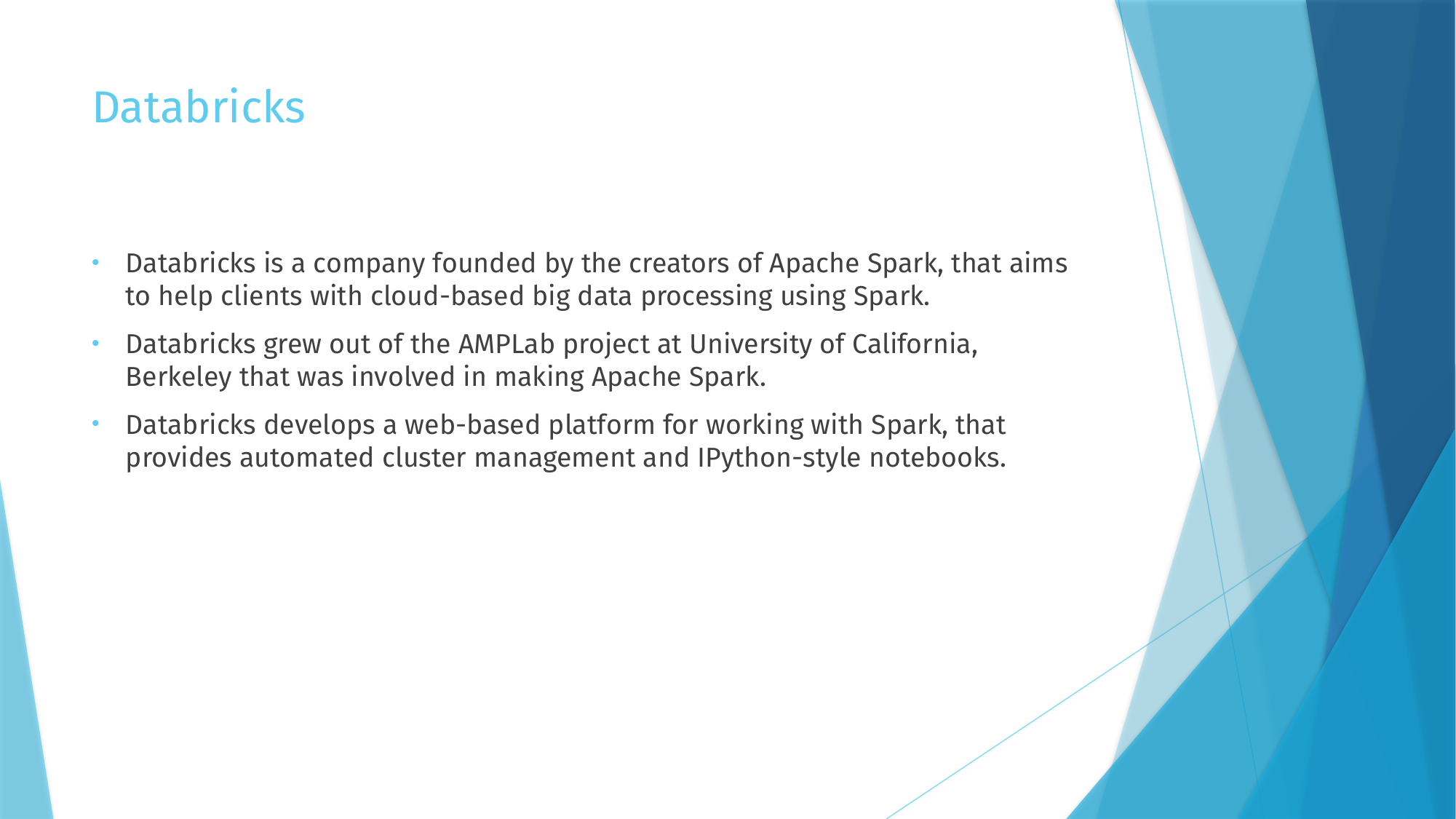

# Databricks
Databricks is a company founded by the creators of Apache Spark, that aims to help clients with cloud-based big data processing using Spark.
Databricks grew out of the AMPLab project at University of California, Berkeley that was involved in making Apache Spark.
Databricks develops a web-based platform for working with Spark, that provides automated cluster management and IPython-style notebooks.